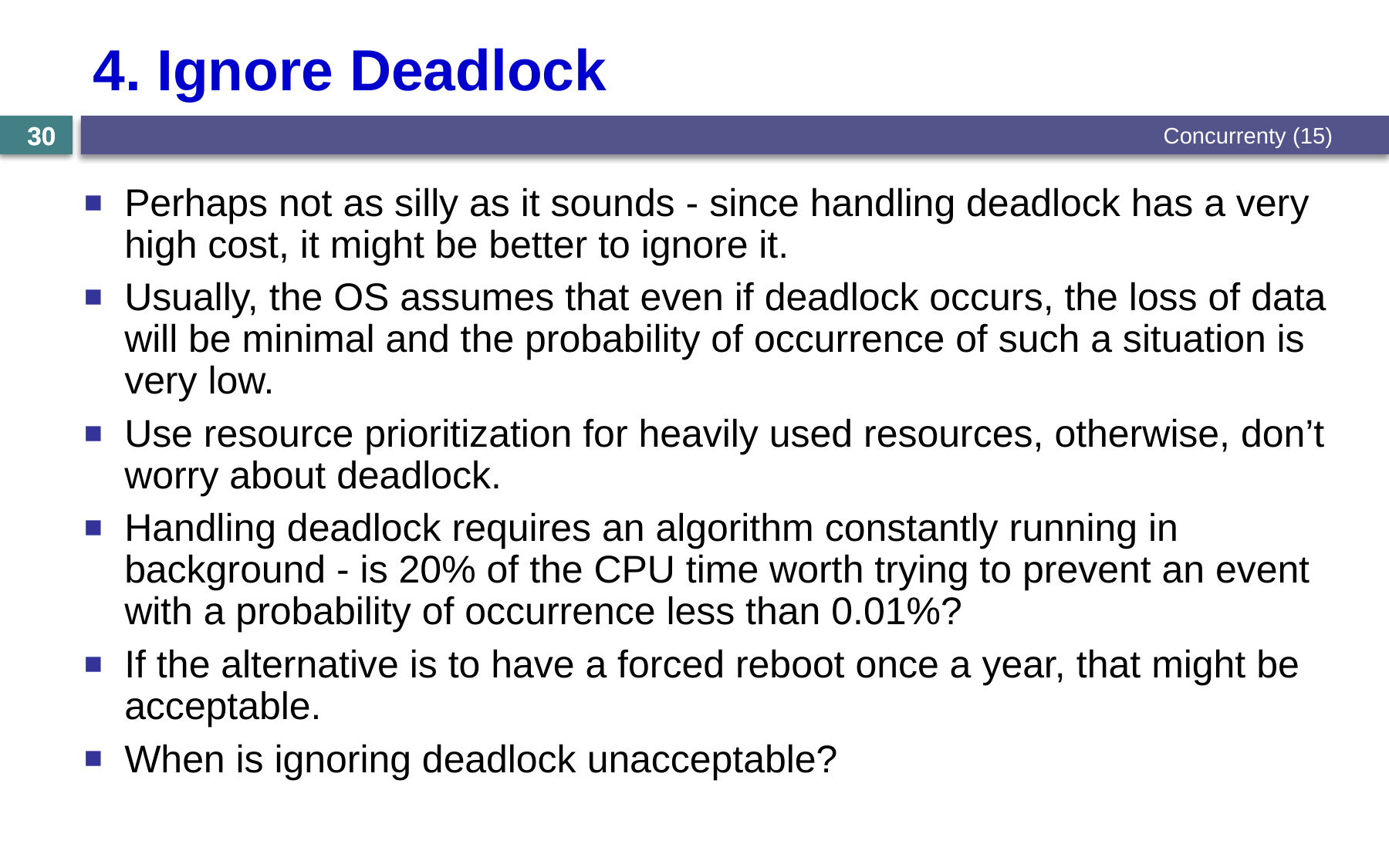

# 4. Ignore Deadlock
Concurrenty (15)
30
30
Perhaps not as silly as it sounds - since handling deadlock has a very high cost, it might be better to ignore it.
Usually, the OS assumes that even if deadlock occurs, the loss of data will be minimal and the probability of occurrence of such a situation is very low.
Use resource prioritization for heavily used resources, otherwise, don’t worry about deadlock.
Handling deadlock requires an algorithm constantly running in background - is 20% of the CPU time worth trying to prevent an event with a probability of occurrence less than 0.01%?
If the alternative is to have a forced reboot once a year, that might be acceptable.
When is ignoring deadlock unacceptable?